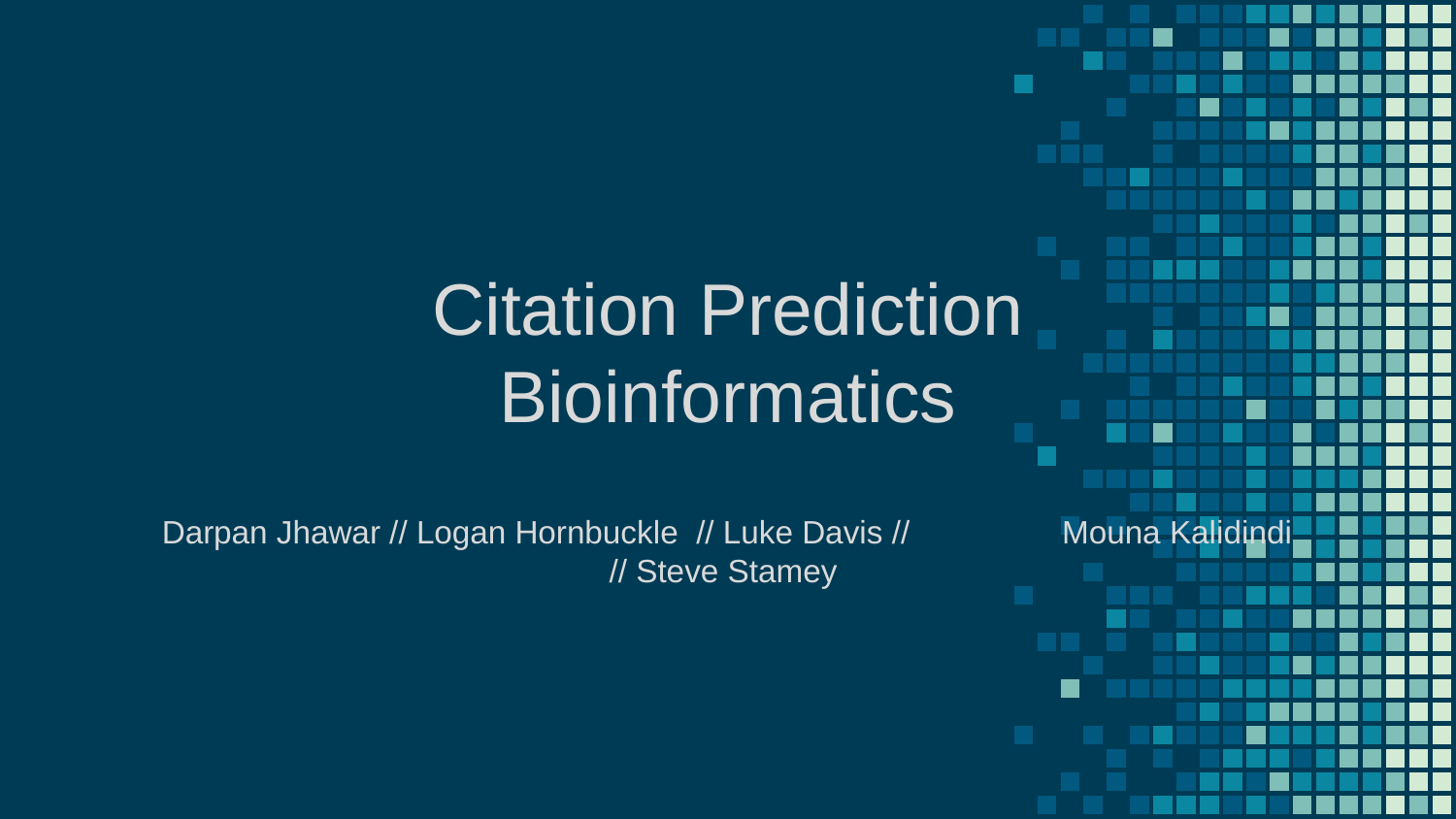

Citation Prediction Bioinformatics
Darpan Jhawar // Logan Hornbuckle  // Luke Davis //                 Mouna Kalidindi // Steve Stamey